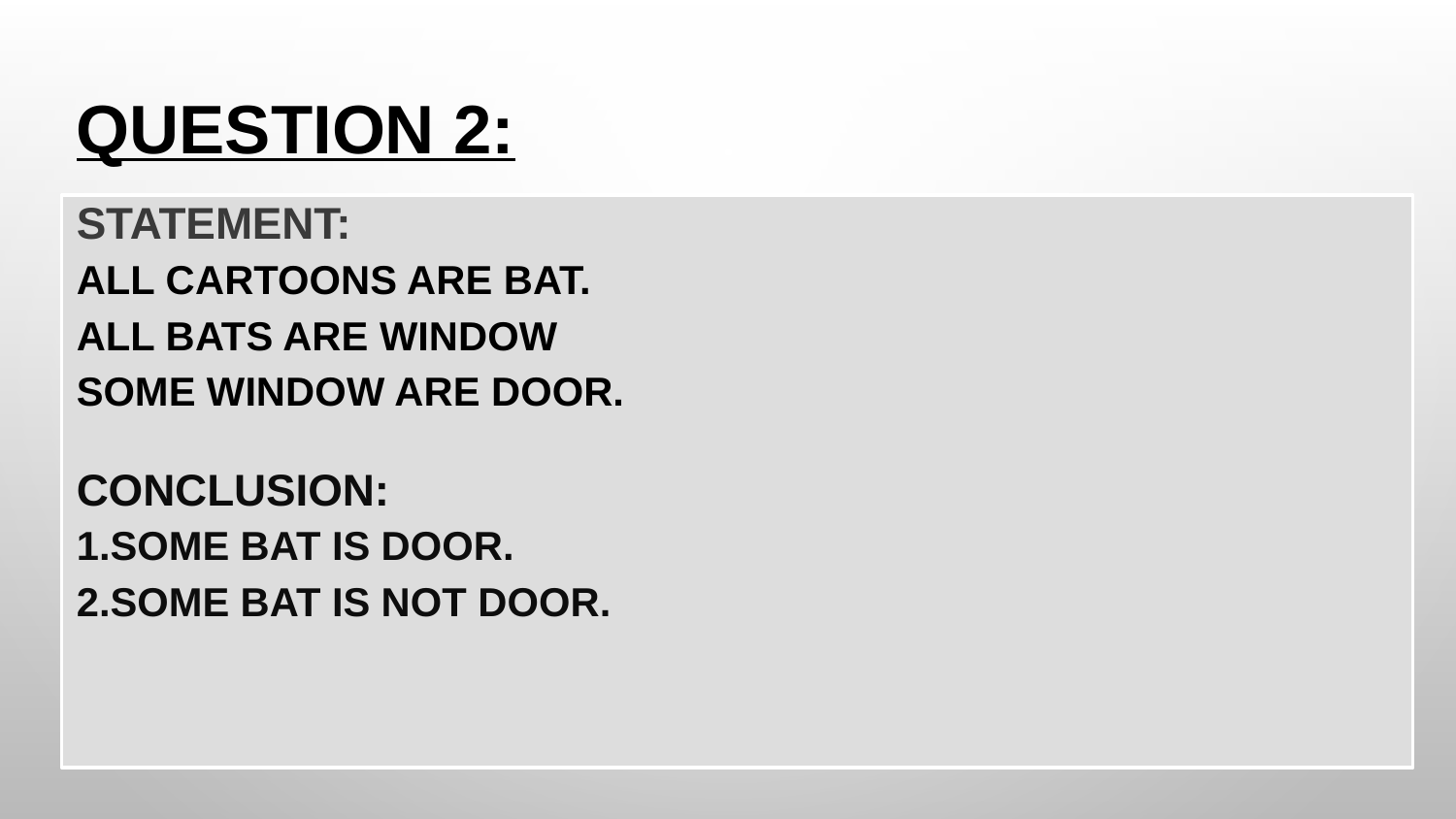

# Question 2:
STATEMENT:
All Cartoons are Bat.
All Bats are Window
Some Window are Door.

CONCLUSION:
1.Some Bat is Door.
2.Some Bat is not Door.